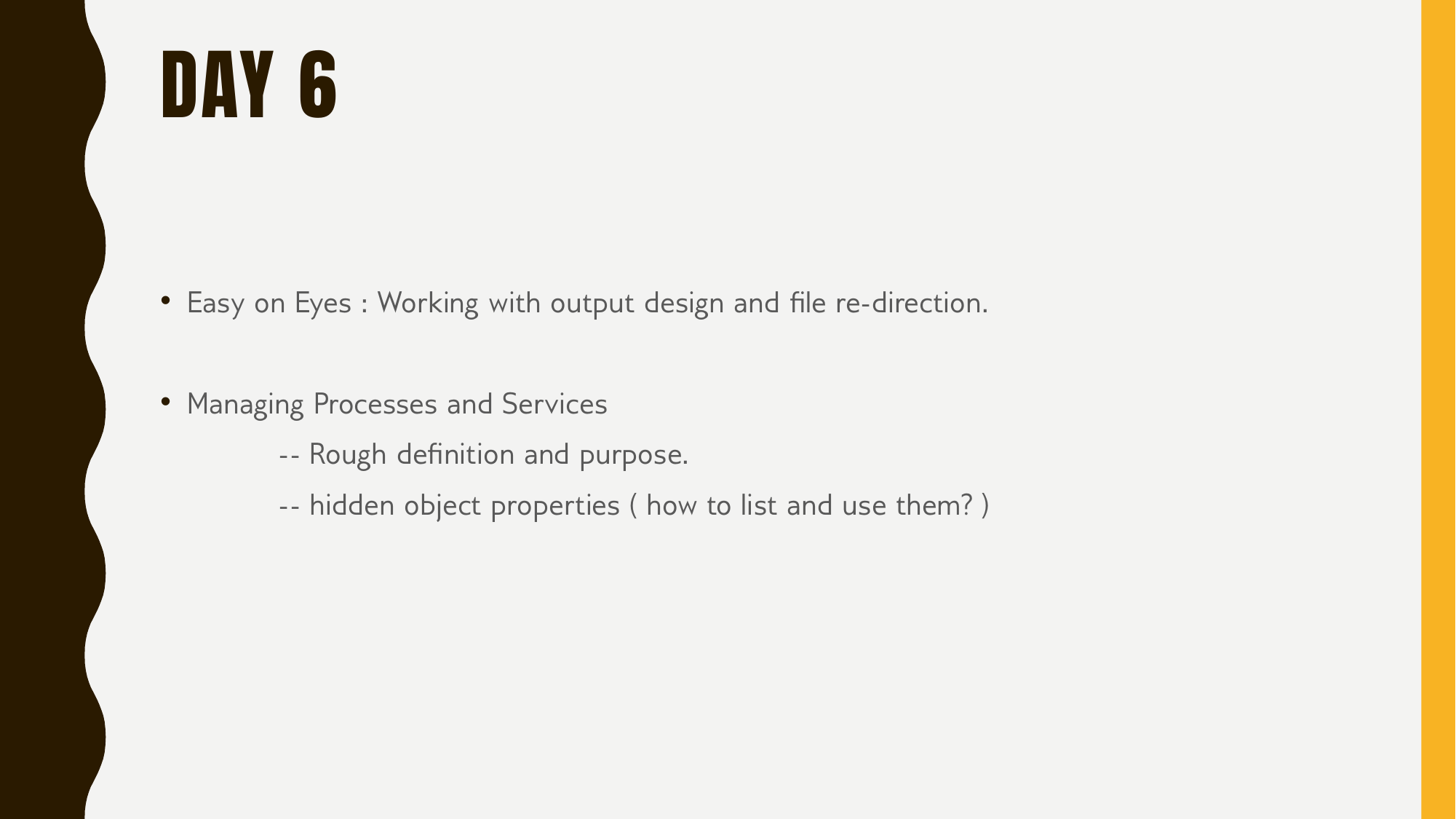

# Day 6
Easy on Eyes : Working with output design and file re-direction.

Managing Processes and Services
	 -- Rough definition and purpose.
	 -- hidden object properties ( how to list and use them? )